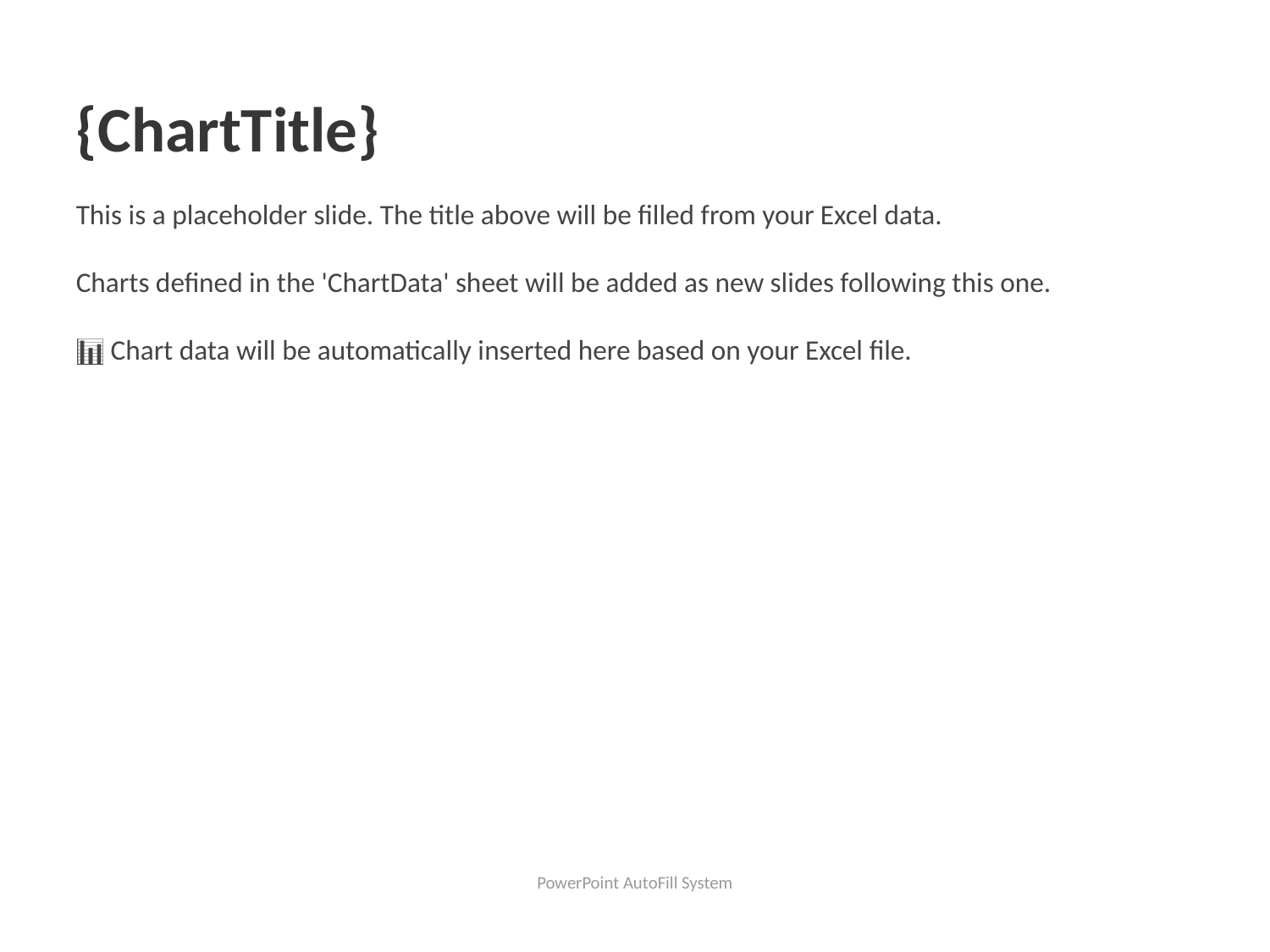

{ChartTitle}
This is a placeholder slide. The title above will be filled from your Excel data.

Charts defined in the 'ChartData' sheet will be added as new slides following this one.

📊 Chart data will be automatically inserted here based on your Excel file.
PowerPoint AutoFill System